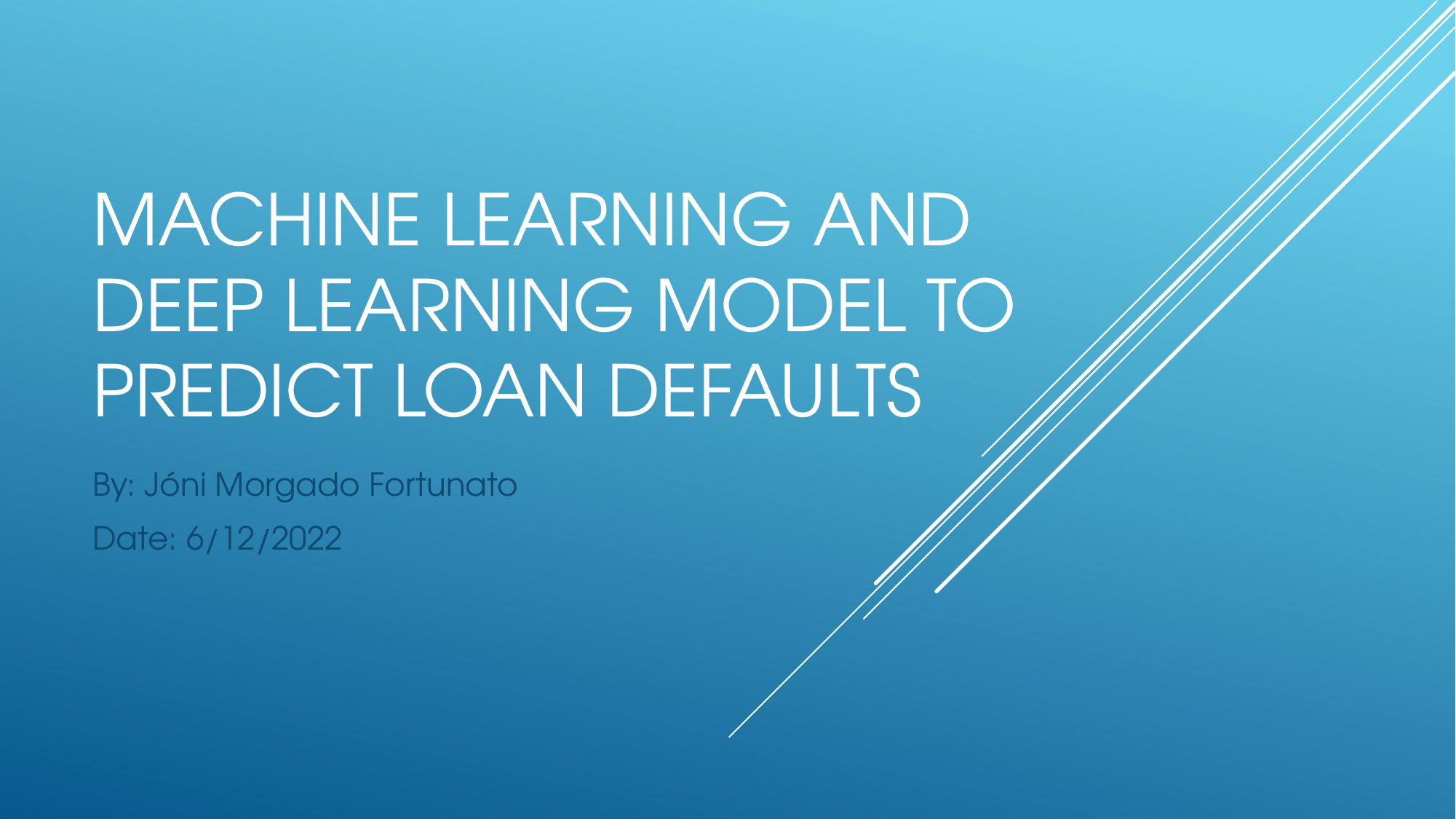

# Machine learning and deep learning model to predict loan defaults
By: Jóni Morgado Fortunato
Date: 6/12/2022